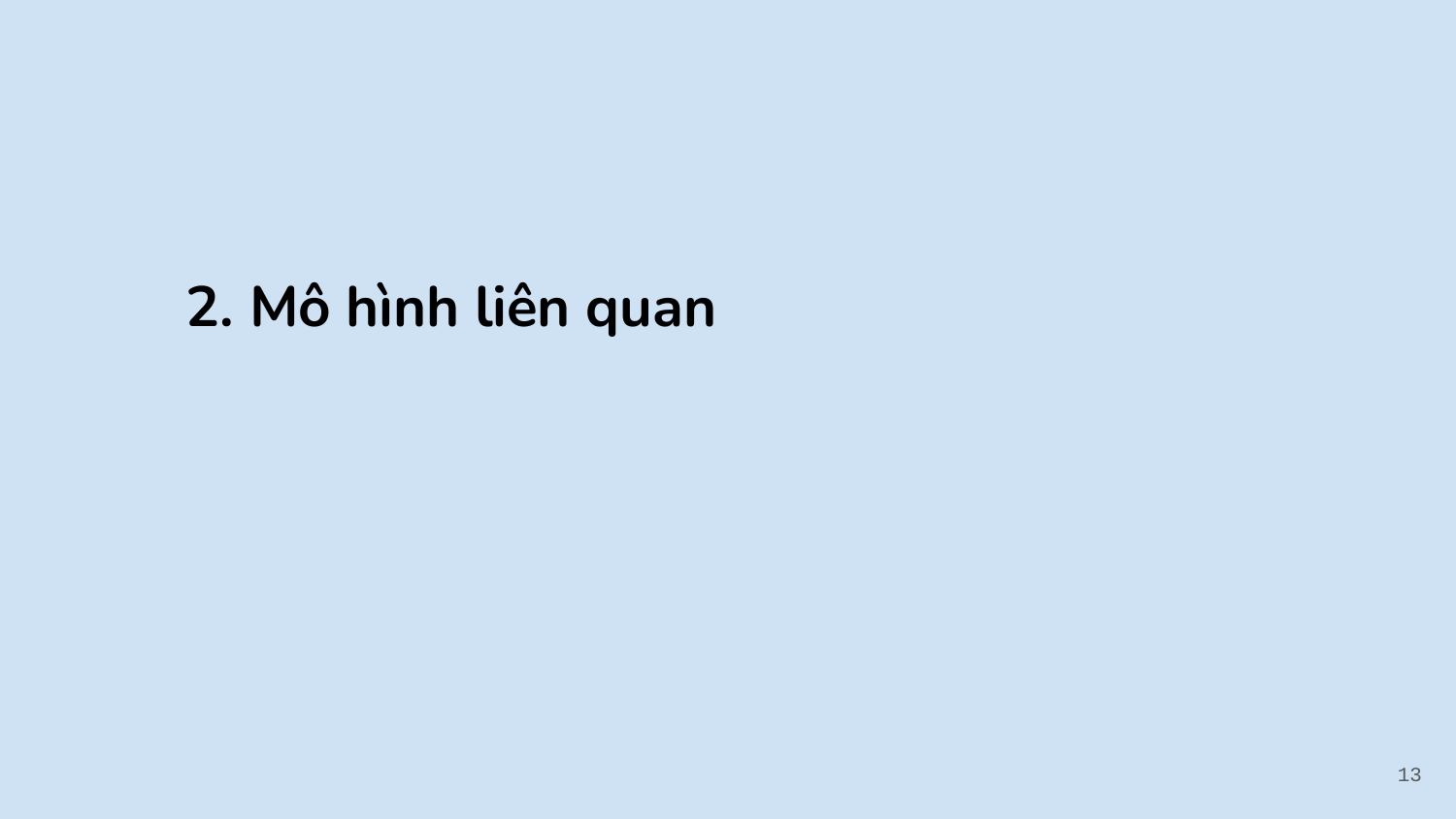

# 2. Mô hình liên quan
13